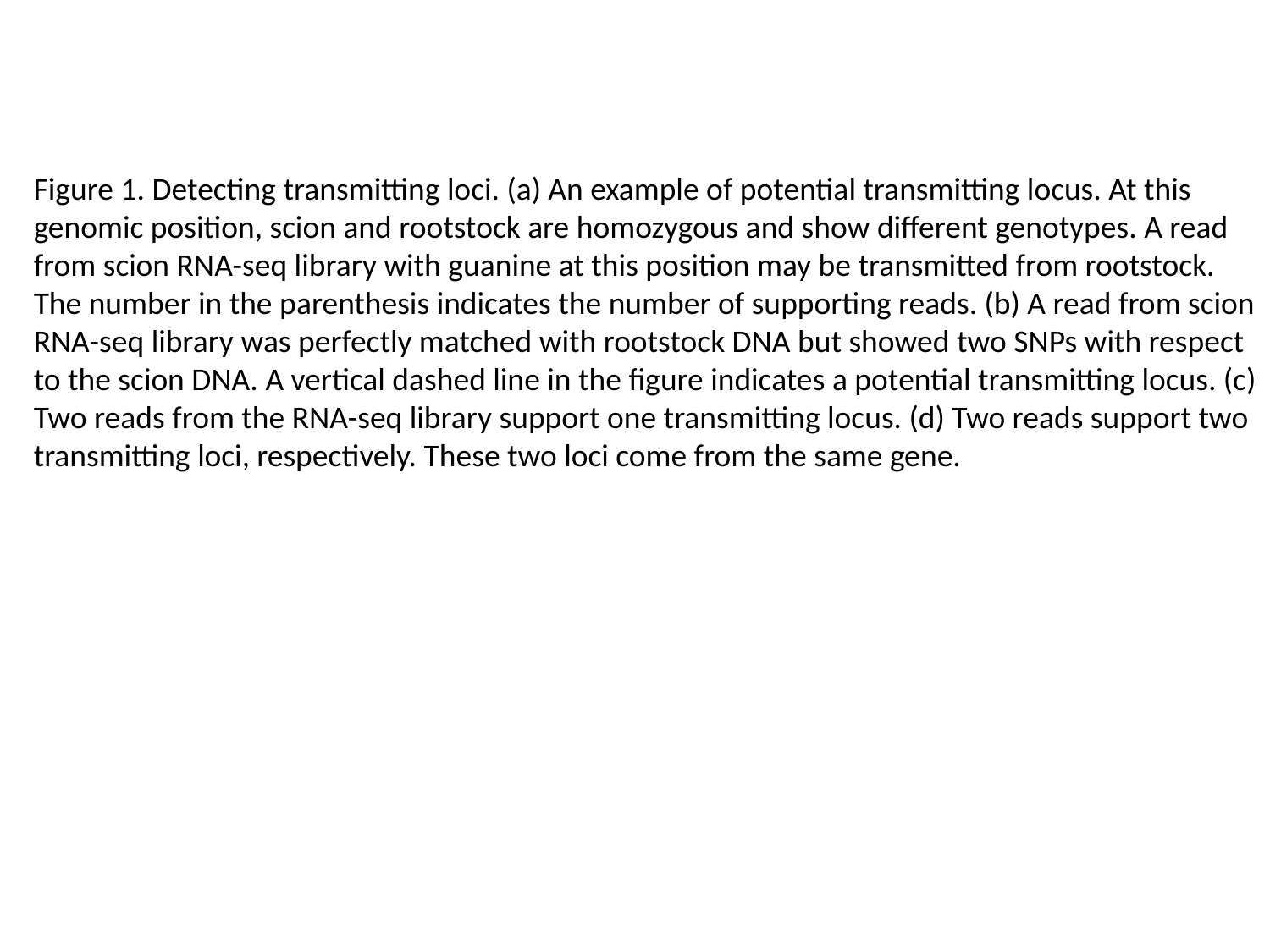

Figure 1. Detecting transmitting loci. (a) An example of potential transmitting locus. At this genomic position, scion and rootstock are homozygous and show different genotypes. A read from scion RNA-seq library with guanine at this position may be transmitted from rootstock. The number in the parenthesis indicates the number of supporting reads. (b) A read from scion RNA-seq library was perfectly matched with rootstock DNA but showed two SNPs with respect to the scion DNA. A vertical dashed line in the figure indicates a potential transmitting locus. (c) Two reads from the RNA-seq library support one transmitting locus. (d) Two reads support two transmitting loci, respectively. These two loci come from the same gene.